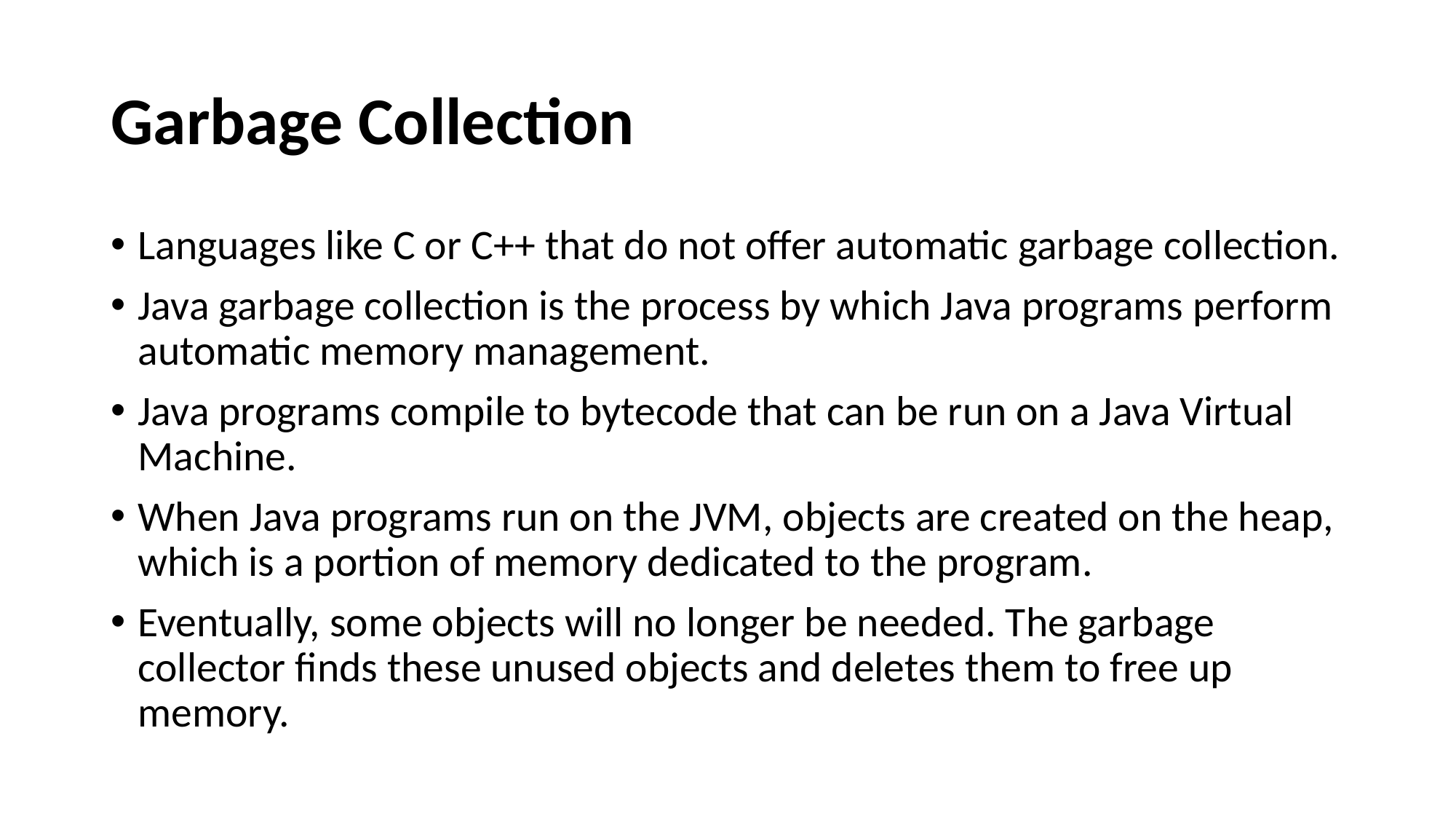

# Garbage Collection
Languages like C or C++ that do not offer automatic garbage collection.
Java garbage collection is the process by which Java programs perform automatic memory management.
Java programs compile to bytecode that can be run on a Java Virtual Machine.
When Java programs run on the JVM, objects are created on the heap, which is a portion of memory dedicated to the program.
Eventually, some objects will no longer be needed. The garbage collector finds these unused objects and deletes them to free up memory.
58